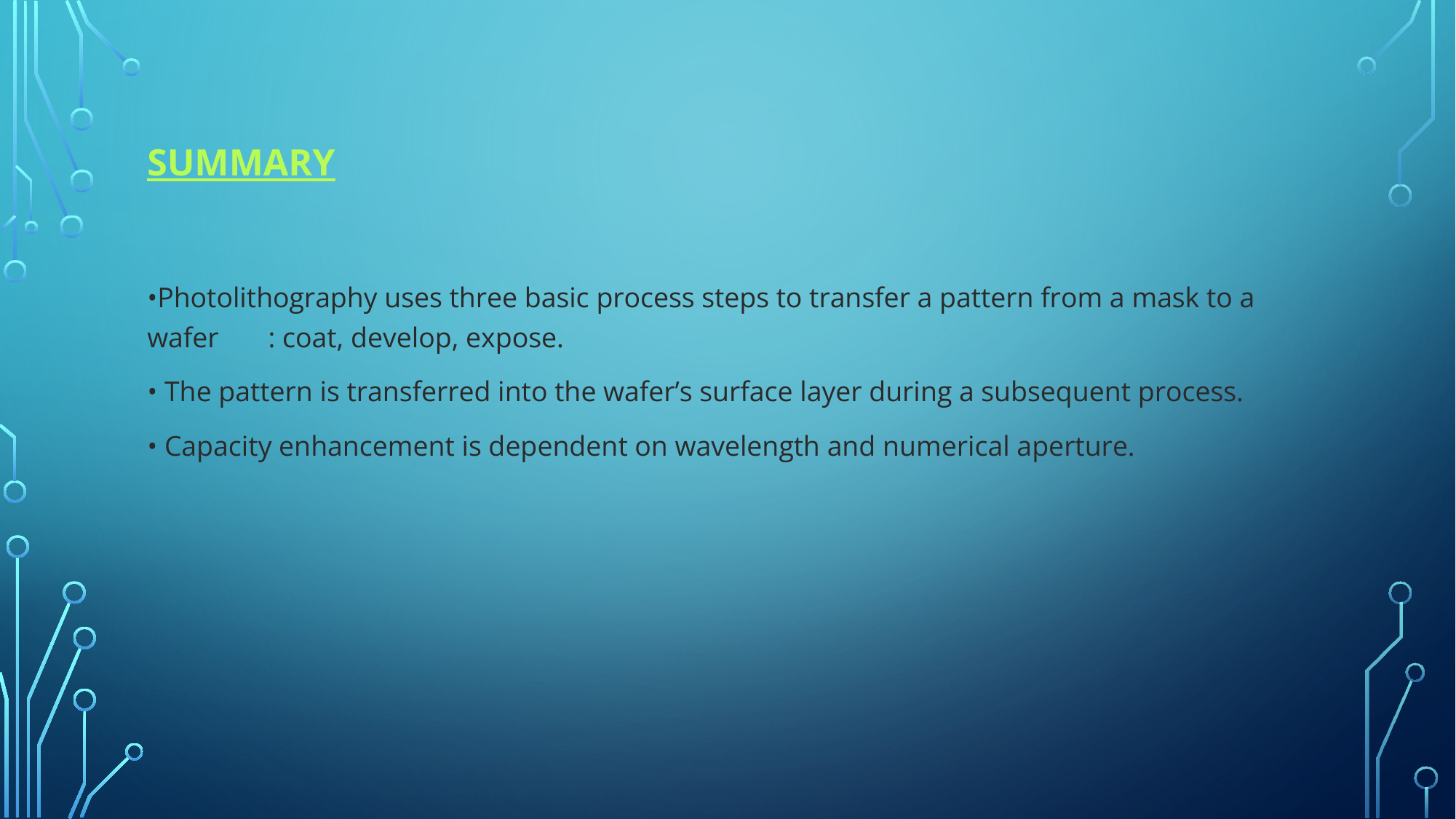

# Summary
•Photolithography uses three basic process steps to transfer a pattern from a mask to a wafer       : coat, develop, expose.
• The pattern is transferred into the wafer’s surface layer during a subsequent process.
• Capacity enhancement is dependent on wavelength and numerical aperture.